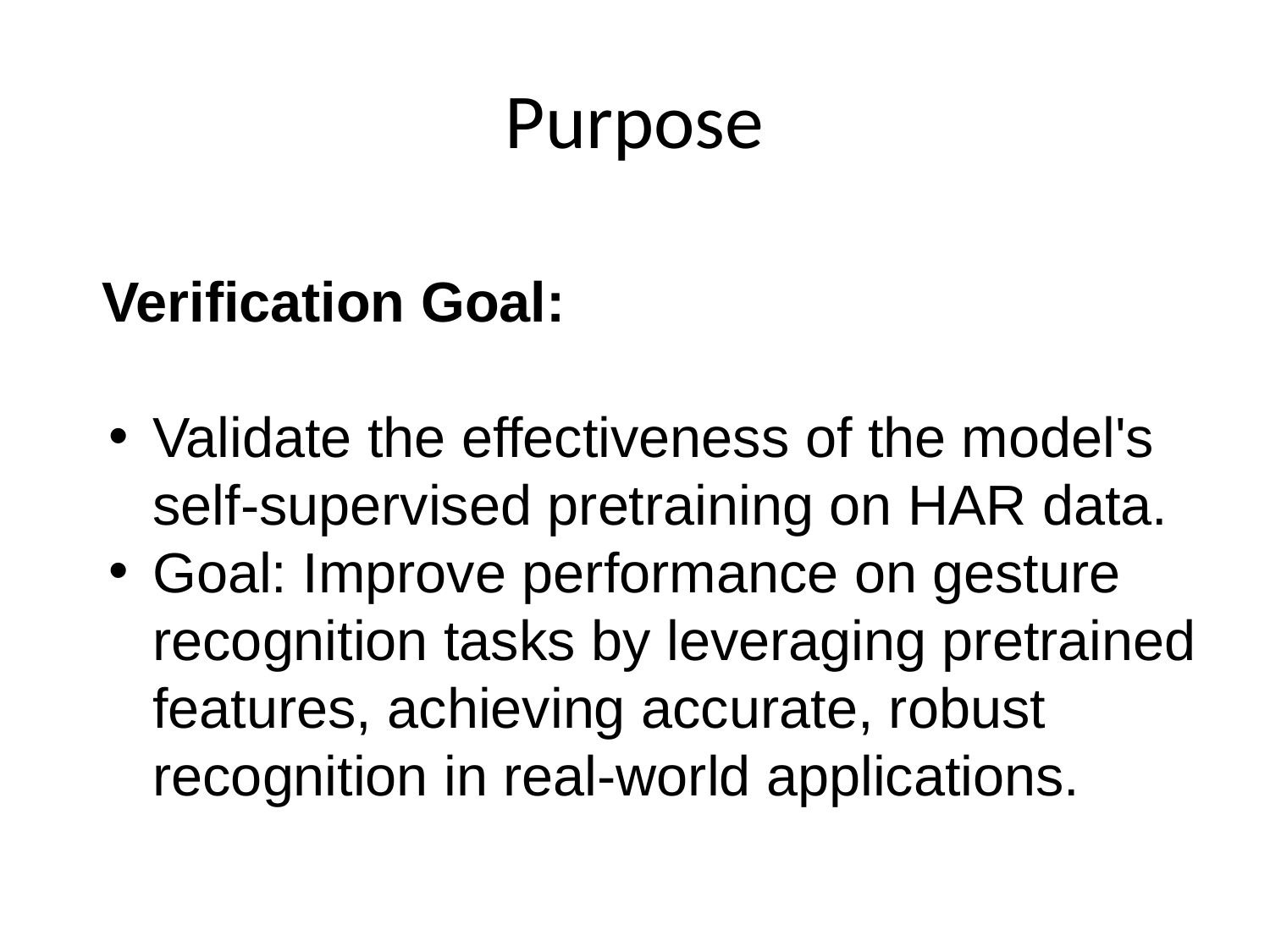

# Purpose
Verification Goal:

Validate the effectiveness of the model's self-supervised pretraining on HAR data.
Goal: Improve performance on gesture recognition tasks by leveraging pretrained features, achieving accurate, robust recognition in real-world applications.